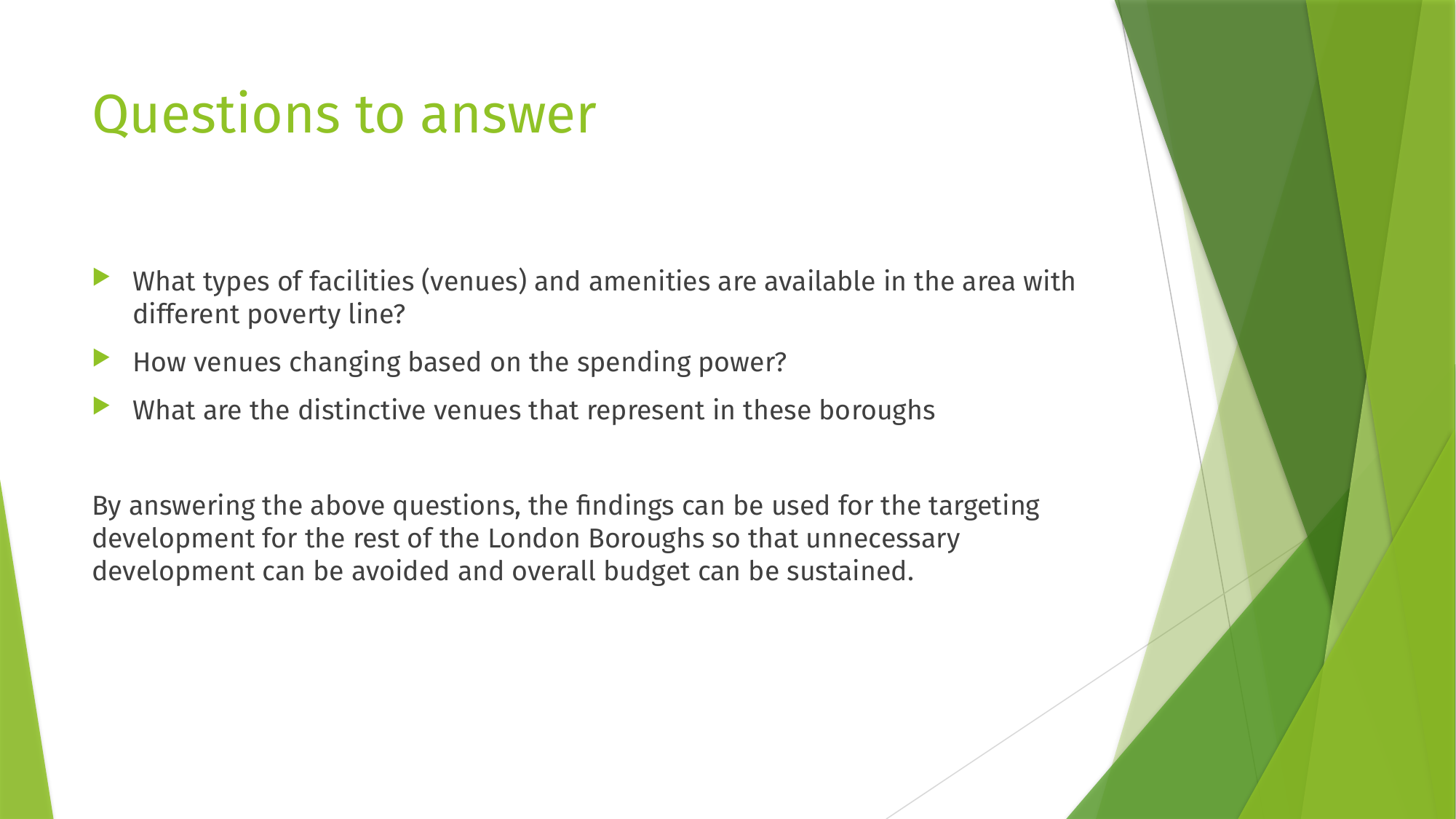

# Questions to answer
What types of facilities (venues) and amenities are available in the area with different poverty line?
How venues changing based on the spending power?
What are the distinctive venues that represent in these boroughs

By answering the above questions, the findings can be used for the targeting development for the rest of the London Boroughs so that unnecessary development can be avoided and overall budget can be sustained.